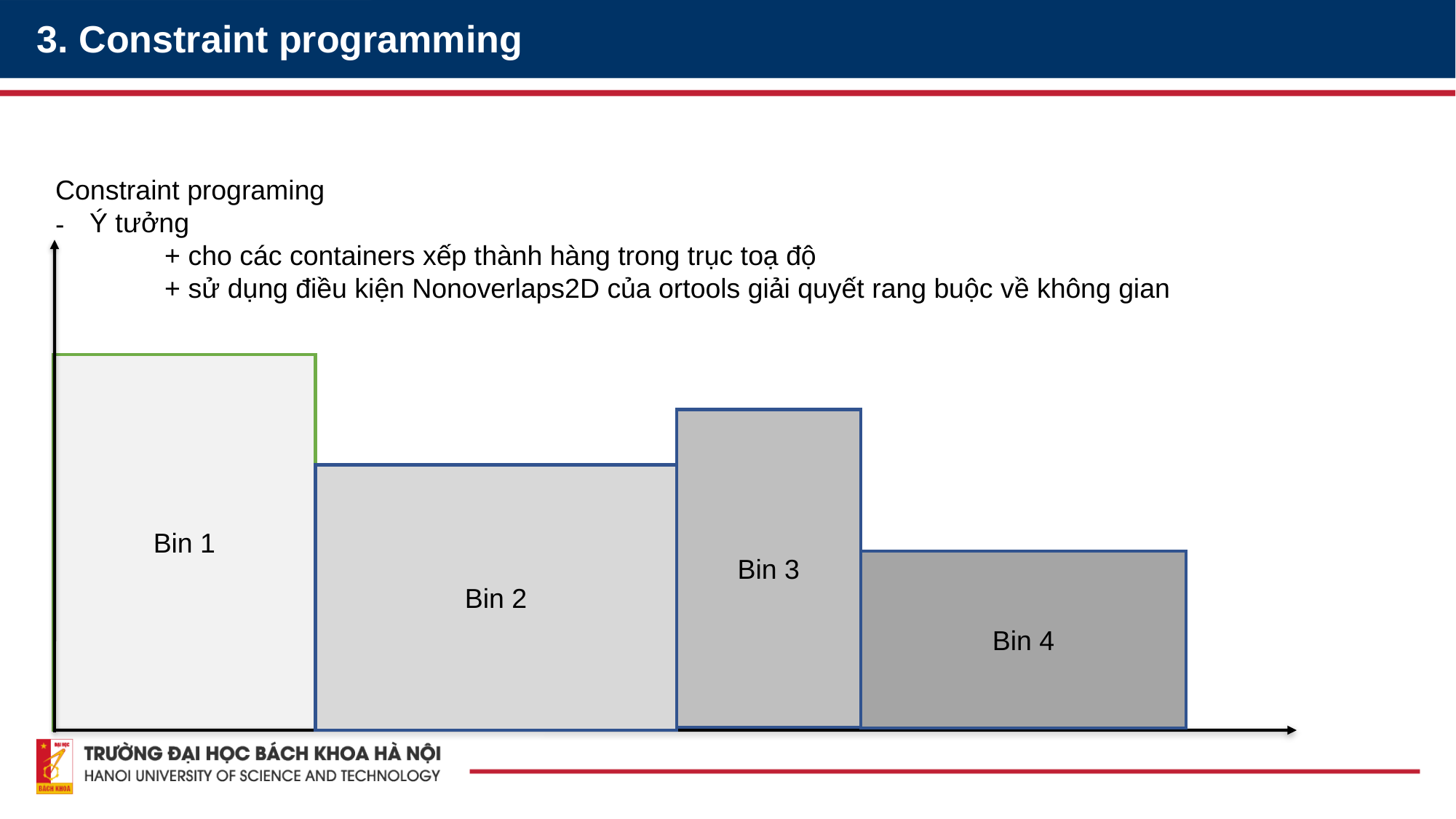

3. Constraint programming
Constraint programing
Ý tưởng
	+ cho các containers xếp thành hàng trong trục toạ độ
	+ sử dụng điều kiện Nonoverlaps2D của ortools giải quyết rang buộc về không gian

Bin 1
Bin 3
Bin 2
Bin 4